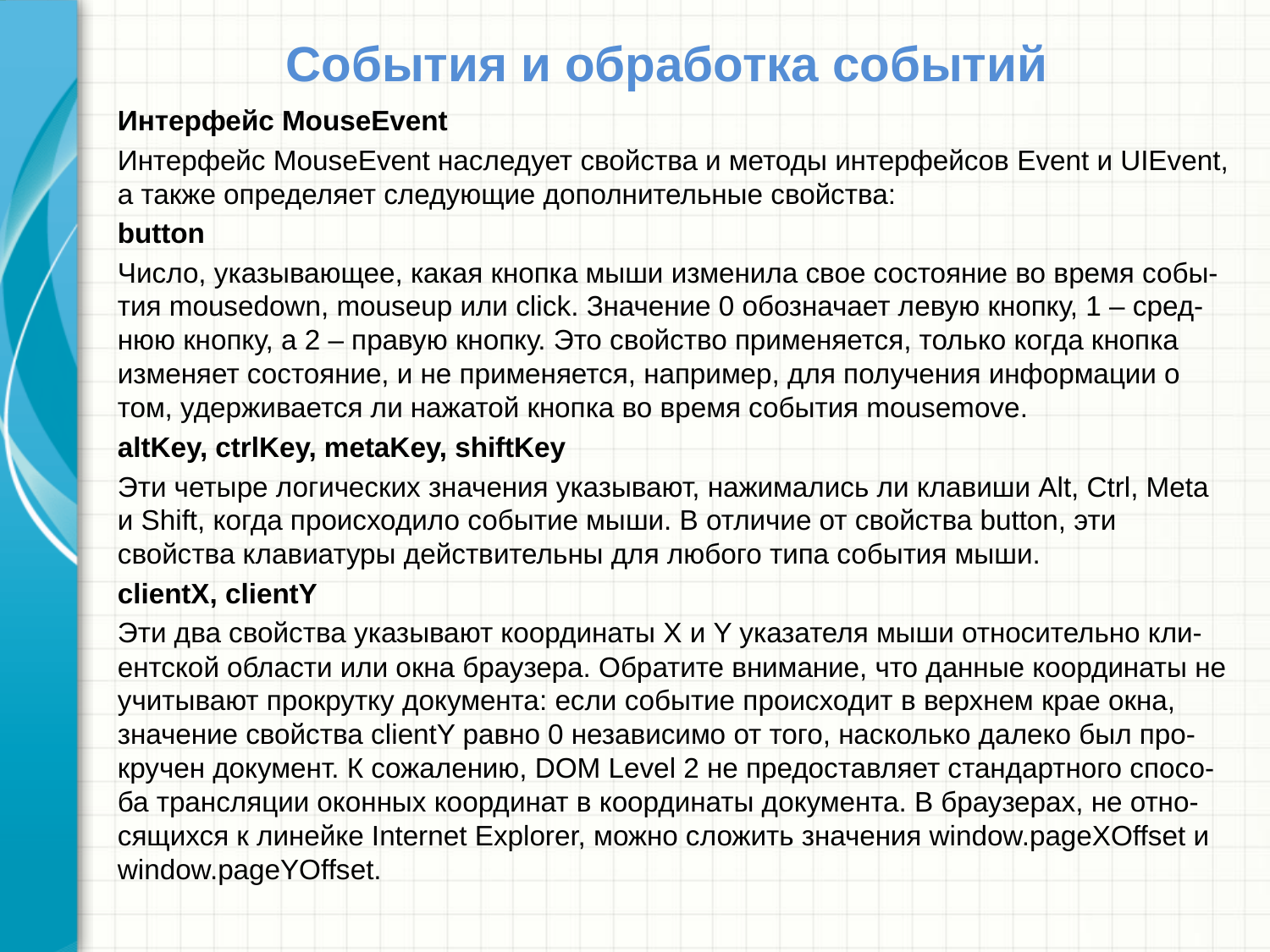

# События и обработка событий
Интерфейс MouseEvent
Интерфейс MouseEvent наследует свойства и методы интерфейсов Event и UIEvent, а также определяет следующие дополнительные свойства:
button
Число, указывающее, какая кнопка мыши изменила свое состояние во время собы-тия mousedown, mouseup или click. Значение 0 обозначает левую кнопку, 1 – сред-нюю кнопку, а 2 – правую кнопку. Это свойство применяется, только когда кнопка изменяет состояние, и не применяется, например, для получения информации о том, удерживается ли нажатой кнопка во время события mousemove.
altKey, ctrlKey, metaKey, shiftKey
Эти четыре логических значения указывают, нажимались ли клавиши Alt, Ctrl, Meta и Shift, когда происходило событие мыши. В отличие от свойства button, эти свойства клавиатуры действительны для любого типа события мыши.
clientX, clientY
Эти два свойства указывают координаты X и Y указателя мыши относительно кли-ентской области или окна браузера. Обратите внимание, что данные координаты не учитывают прокрутку документа: если событие происходит в верхнем крае окна, значение свойства clientY равно 0 независимо от того, насколько далеко был про-кручен документ. К сожалению, DOM Level 2 не предоставляет стандартного спосо-ба трансляции оконных координат в координаты документа. В браузерах, не отно-сящихся к линейке Internet Explorer, можно сложить значения window.pageXOffset и window.pageYOffset.